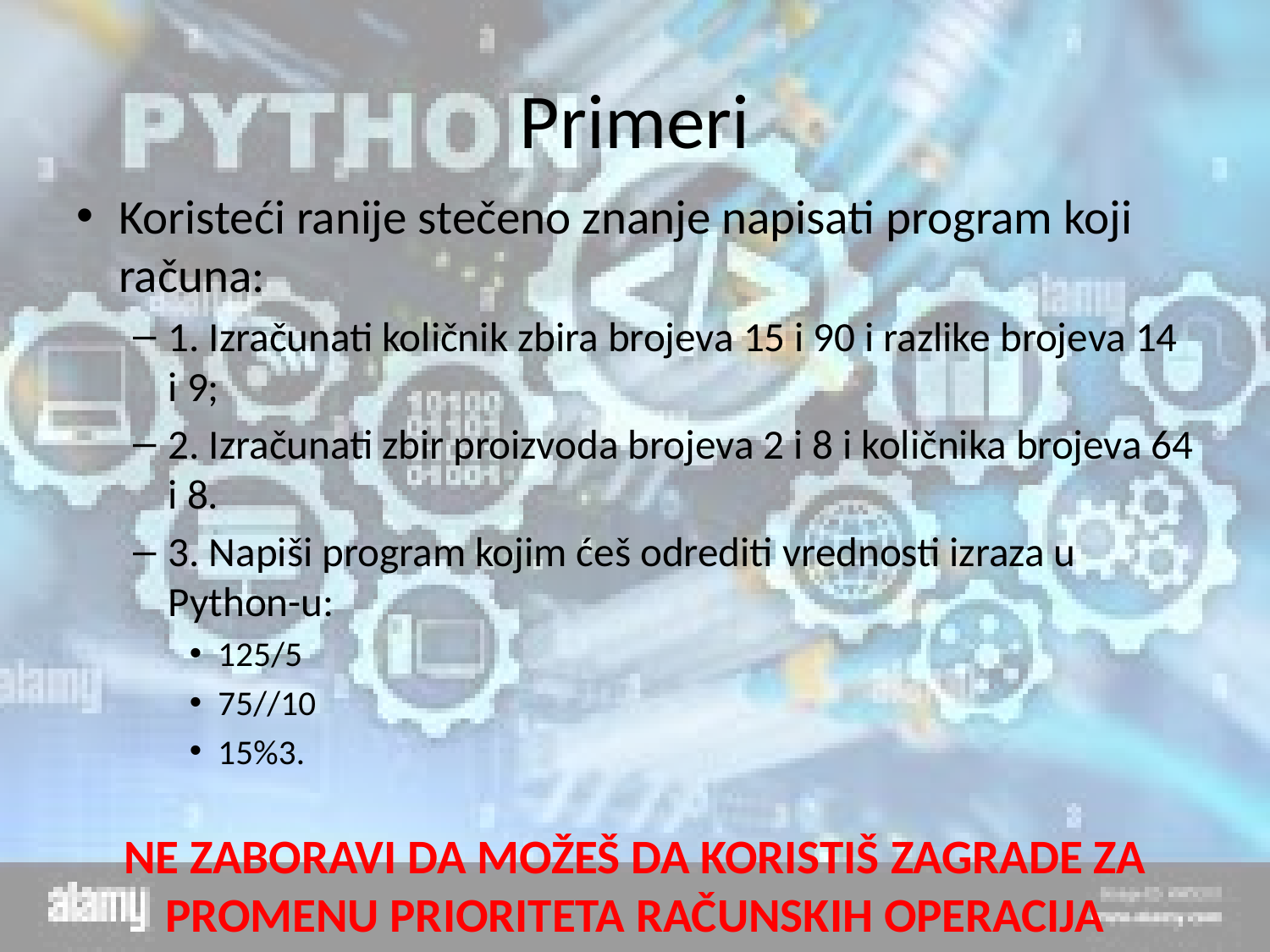

# Primeri
Koristeći ranije stečeno znanje napisati program koji računa:
1. Izračunati količnik zbira brojeva 15 i 90 i razlike brojeva 14 i 9;
2. Izračunati zbir proizvoda brojeva 2 i 8 i količnika brojeva 64 i 8.
3. Napiši program kojim ćeš odrediti vrednosti izraza u Python-u:
125/5
75//10
15%3.

NE ZABORAVI DA MOŽEŠ DA KORISTIŠ ZAGRADE ZA PROMENU PRIORITETA RAČUNSKIH OPERACIJA